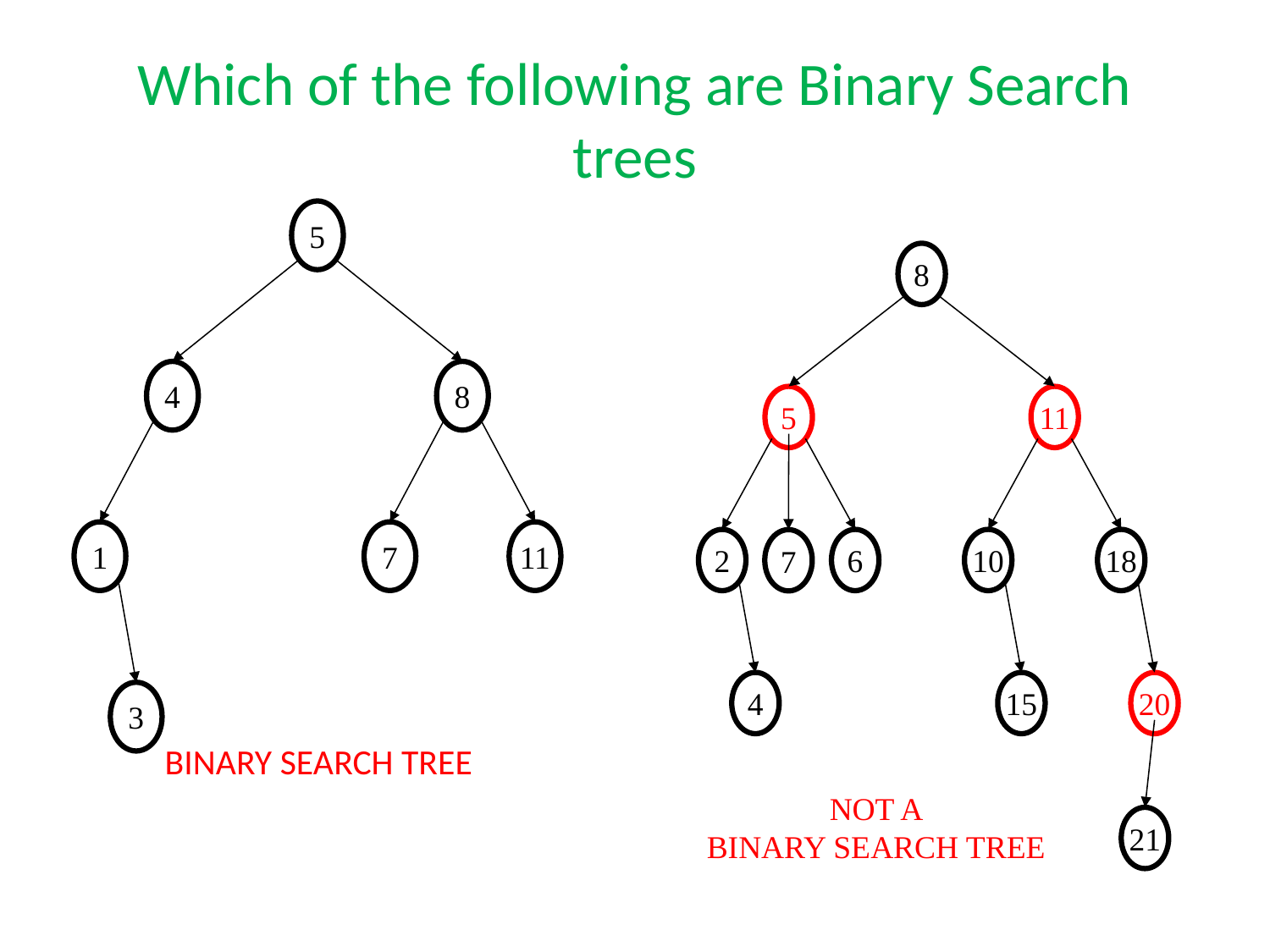

# Which of the following are Binary Search trees
5
4
8
1
7
11
3

           BINARY SEARCH TREE
8
5
11
2
6
10
18
7
4
15
20
NOT A
BINARY SEARCH TREE
21